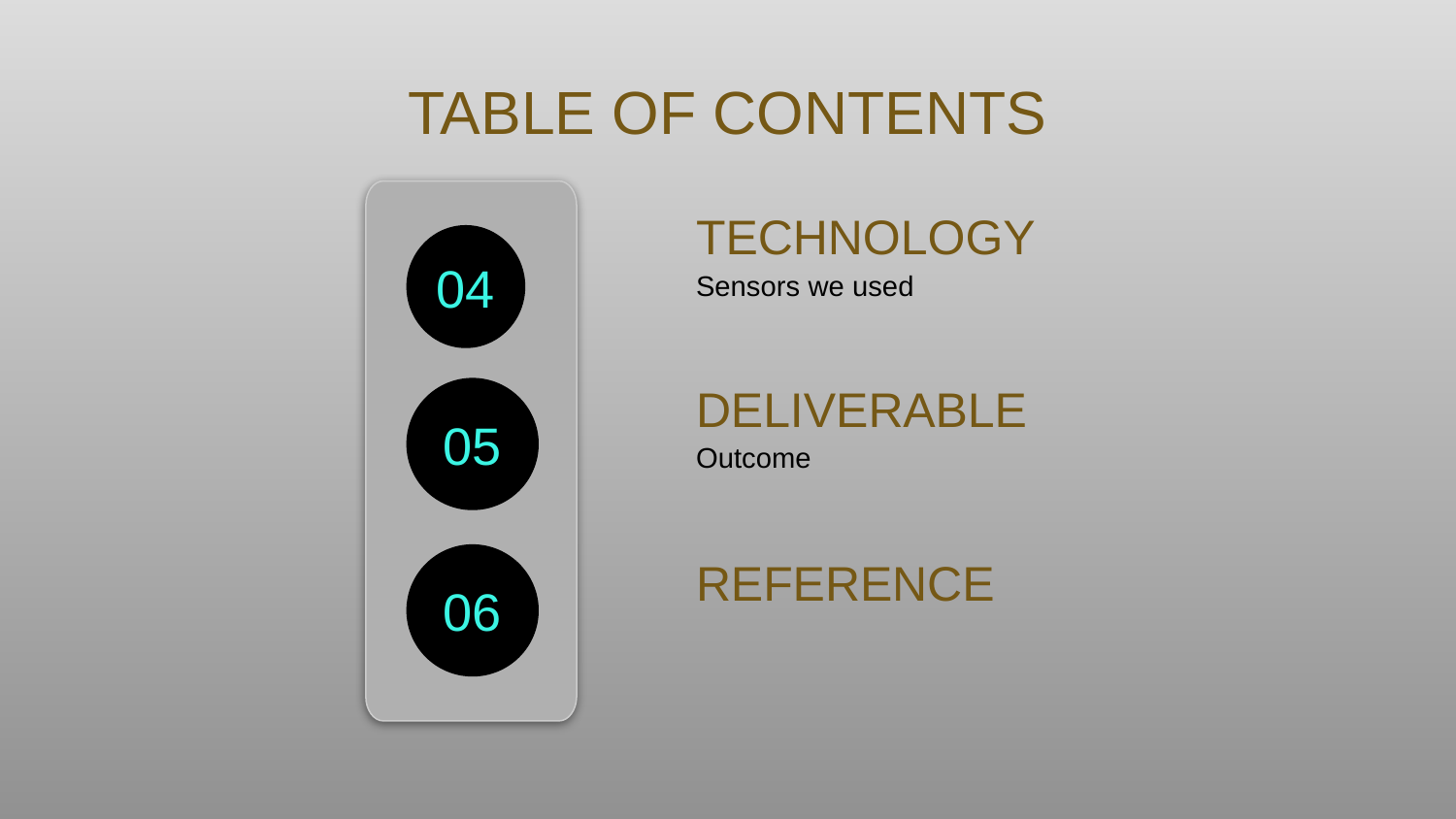

# TABLE OF CONTENTS
TECHNOLOGY
04
Sensors we used
DELIVERABLE
05
Outcome
REFERENCE
06